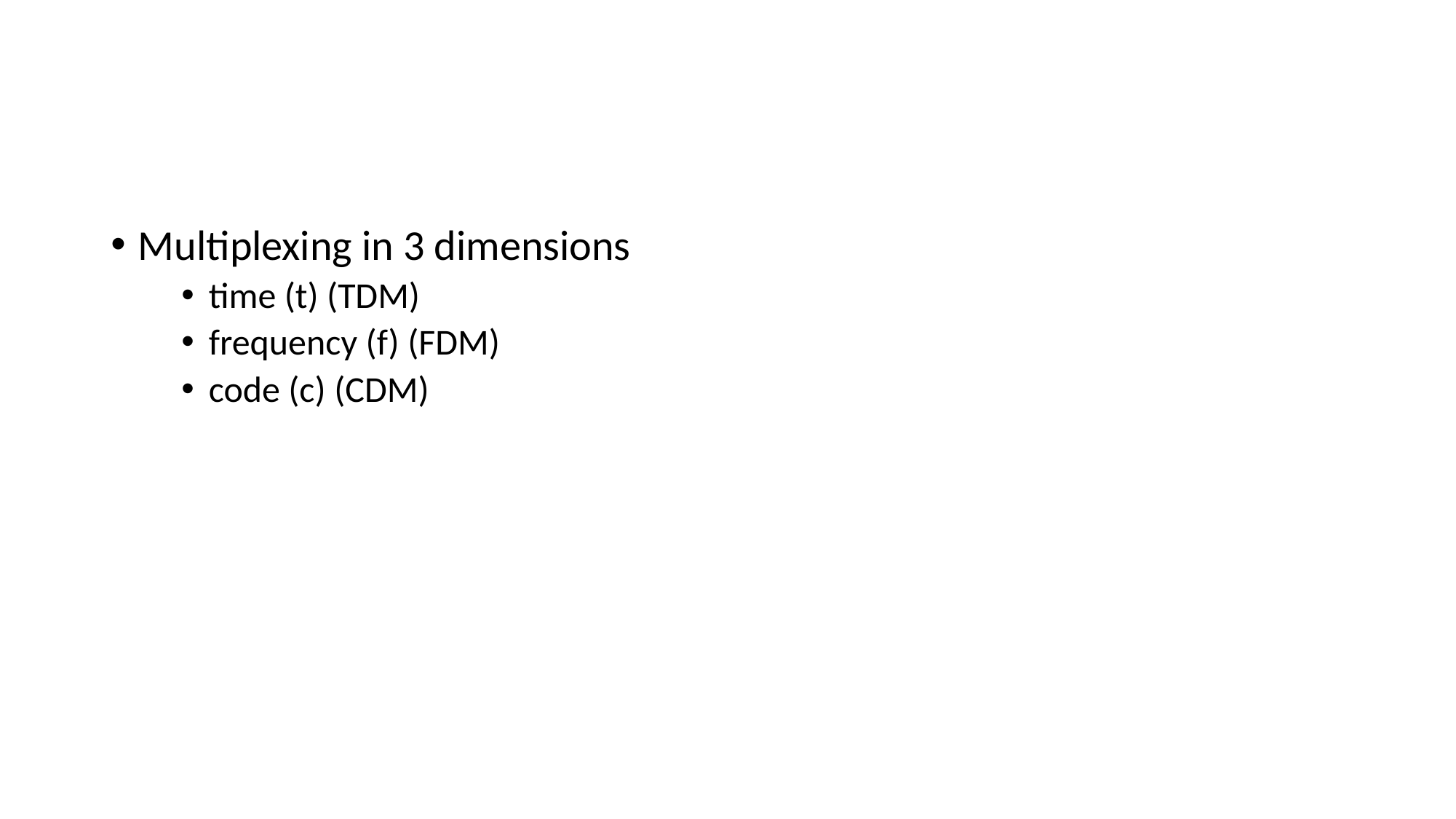

#
Multiplexing in 3 dimensions
time (t) (TDM)
frequency (f) (FDM)
code (c) (CDM)